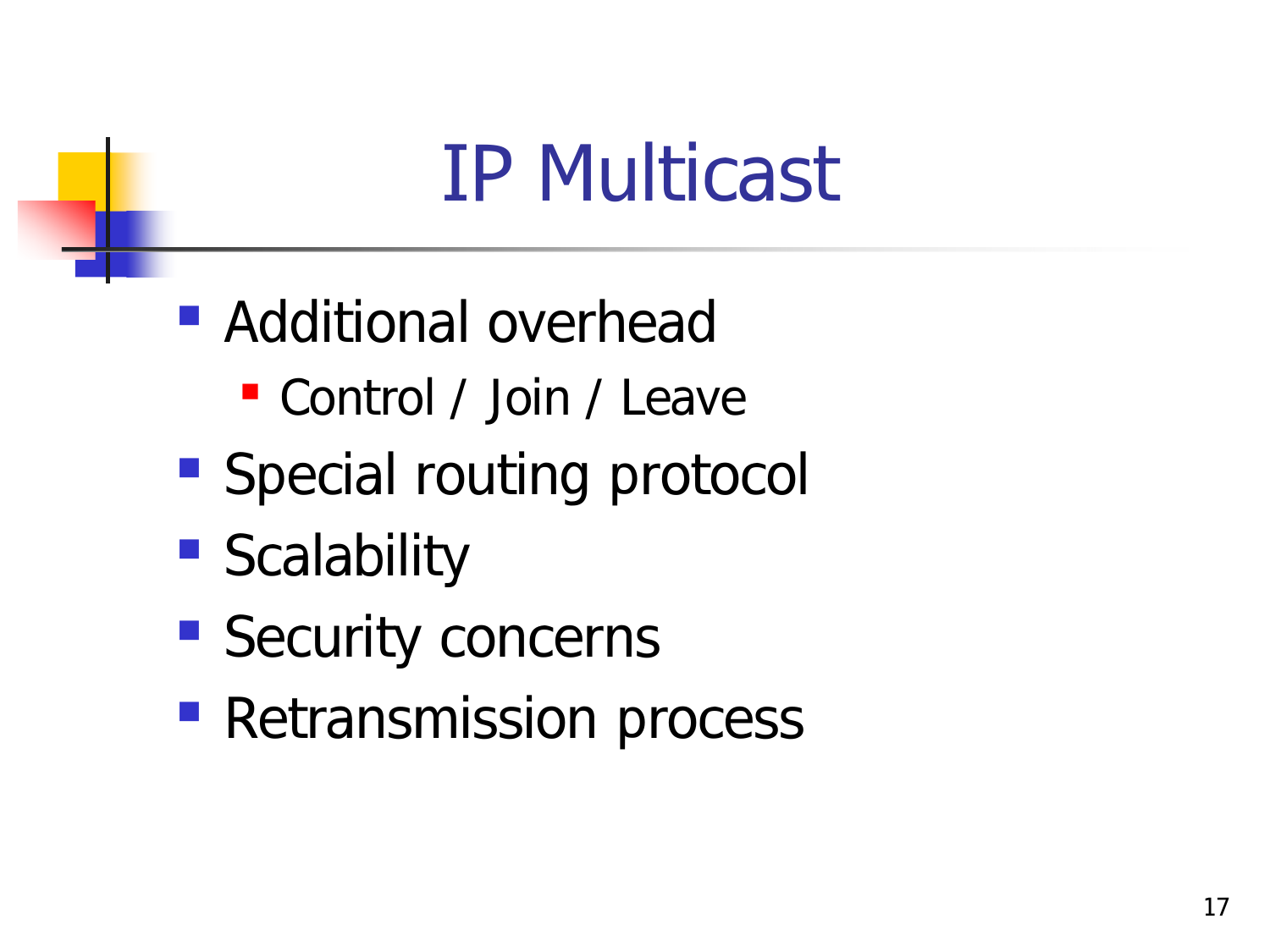

# IP Multicast
Additional overhead
Control / Join / Leave
Special routing protocol
Scalability
Security concerns
Retransmission process
17